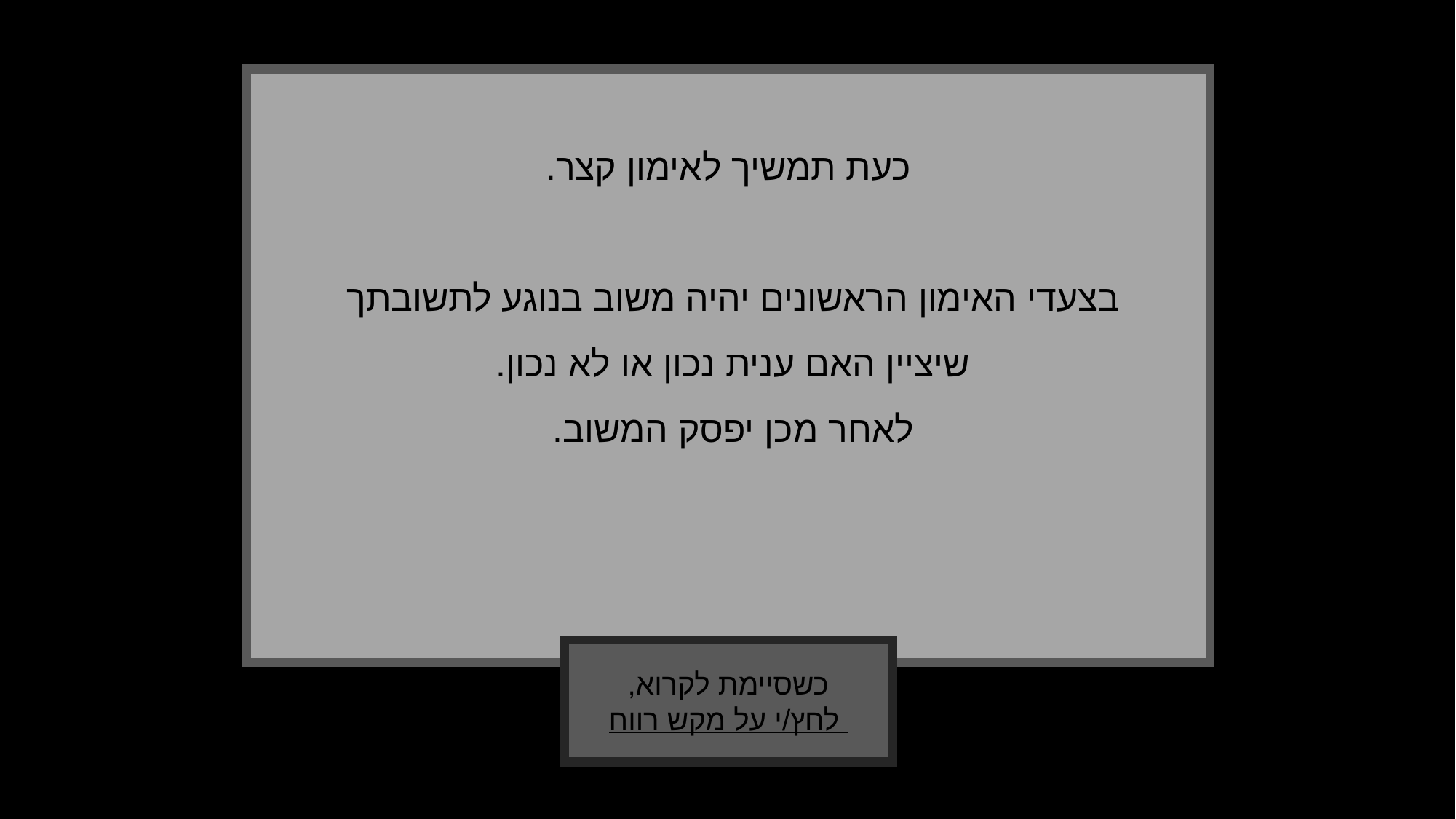

כעת תמשיך לאימון קצר.

בצעדי האימון הראשונים יהיה משוב בנוגע לתשובתך
שיציין האם ענית נכון או לא נכון.
לאחר מכן יפסק המשוב.
כשסיימת לקרוא,
 לחץ/י על מקש רווח